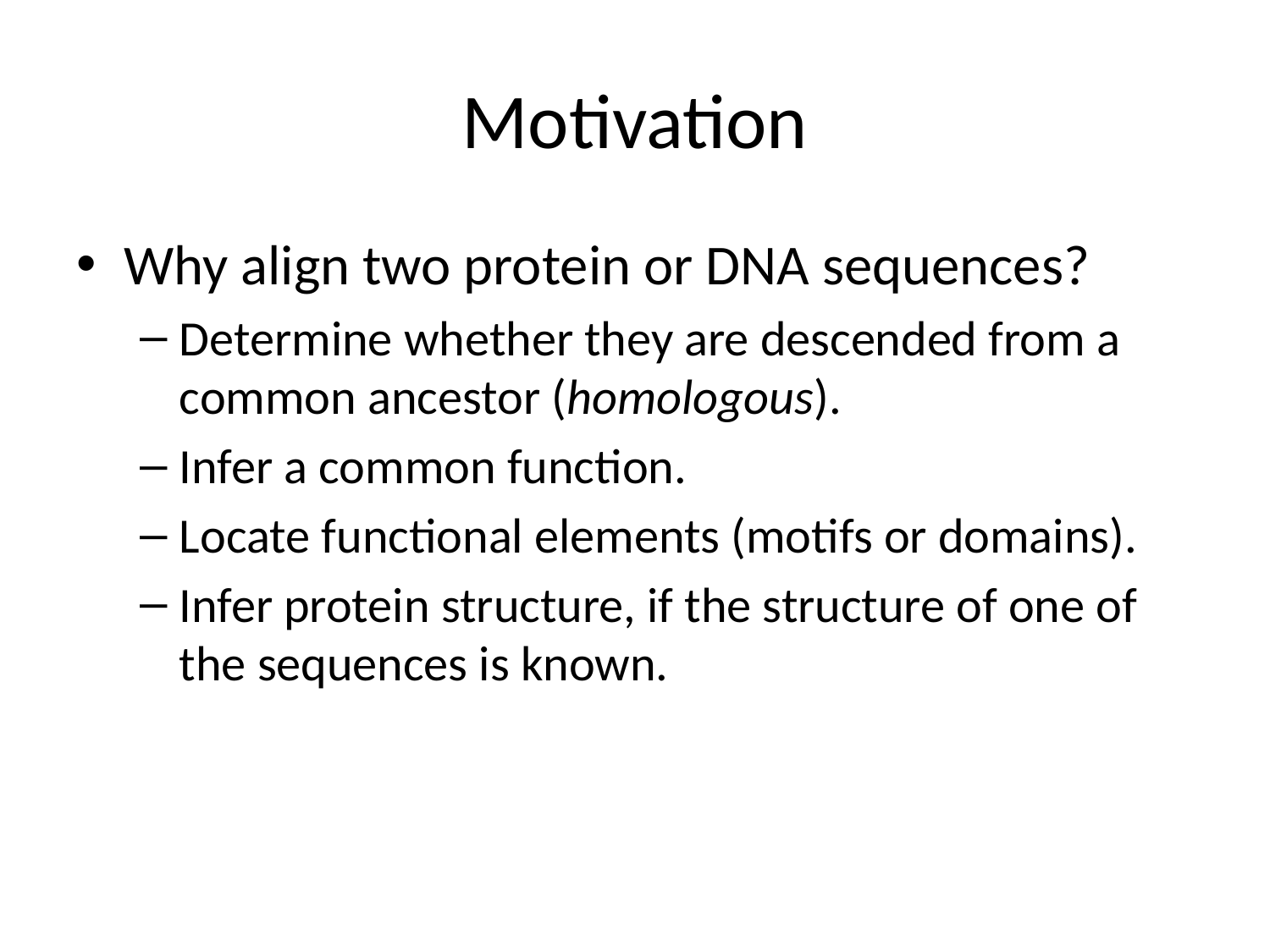

# Motivation
Why align two protein or DNA sequences?
Determine whether they are descended from a common ancestor (homologous).
Infer a common function.
Locate functional elements (motifs or domains).
Infer protein structure, if the structure of one of the sequences is known.